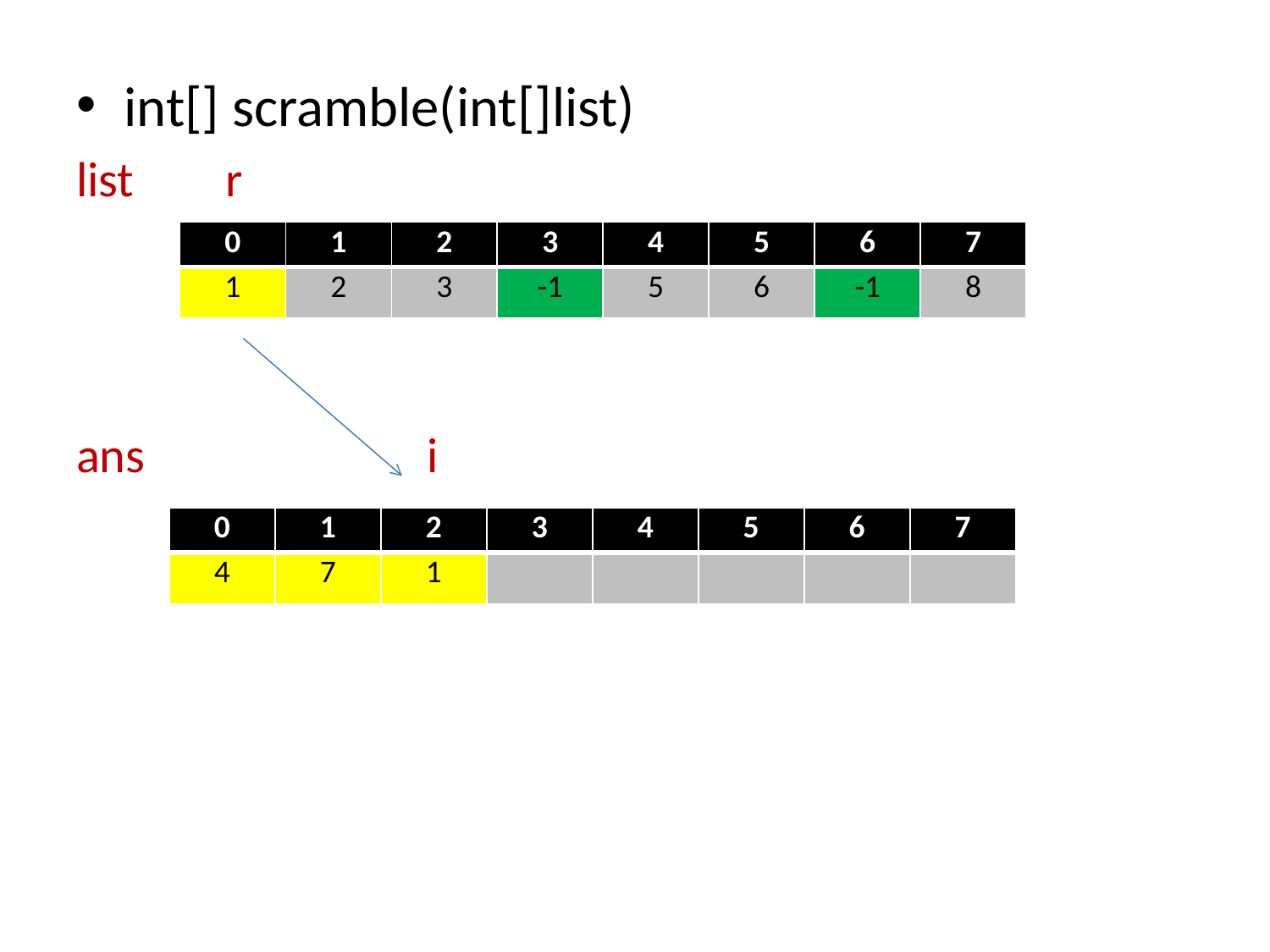

int[] scramble(int[]list)
list	  r

ans	                    i
| 0 | 1 | 2 | 3 | 4 | 5 | 6 | 7 |
| --- | --- | --- | --- | --- | --- | --- | --- |
| 1 | 2 | 3 | -1 | 5 | 6 | -1 | 8 |
| 0 | 1 | 2 | 3 | 4 | 5 | 6 | 7 |
| --- | --- | --- | --- | --- | --- | --- | --- |
| 4 | 7 | 1 |  |  |  |  |  |